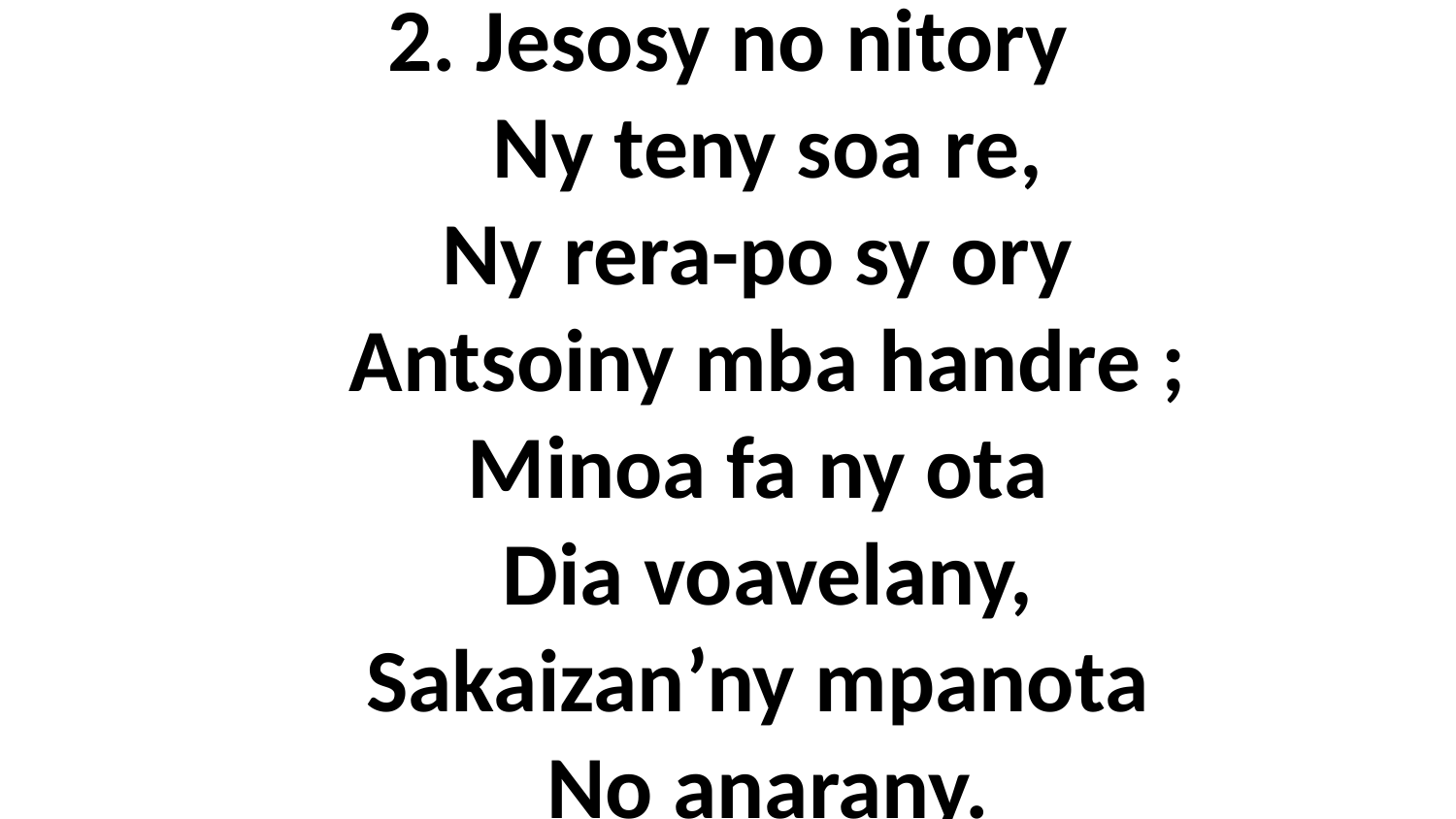

# 2. Jesosy no nitory Ny teny soa re, Ny rera-po sy ory Antsoiny mba handre ; Minoa fa ny ota Dia voavelany, Sakaizan’ny mpanota No anarany.